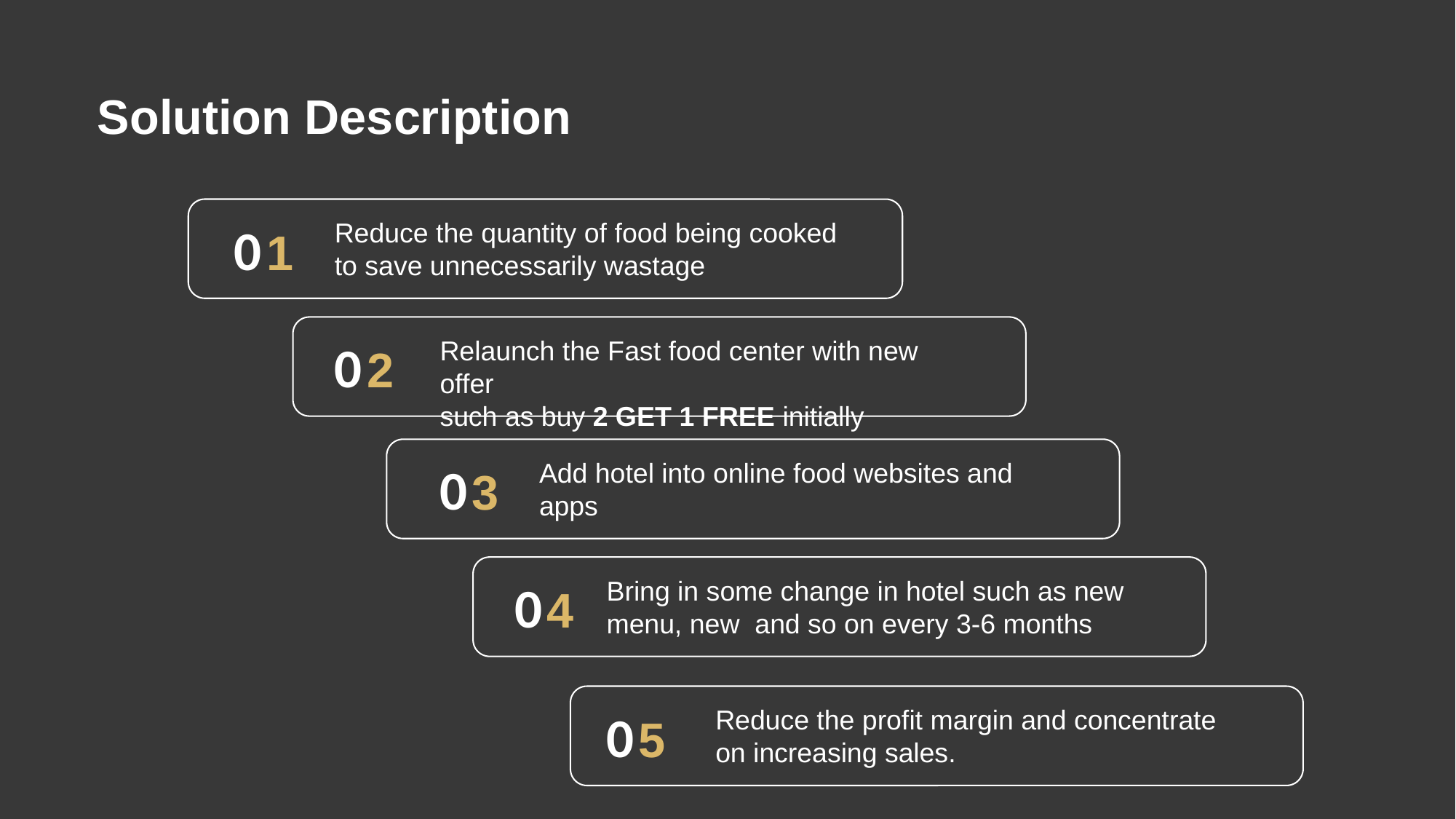

Solution Description

01
Reduce the quantity of food being cooked to save unnecessarily wastage

02
Relaunch the Fast food center with new offer
such as buy 2 GET 1 FREE initially

03
Add hotel into online food websites and apps

04
Bring in some change in hotel such as new menu, new  and so on every 3-6 months

05
Reduce the profit margin and concentrate on increasing sales.